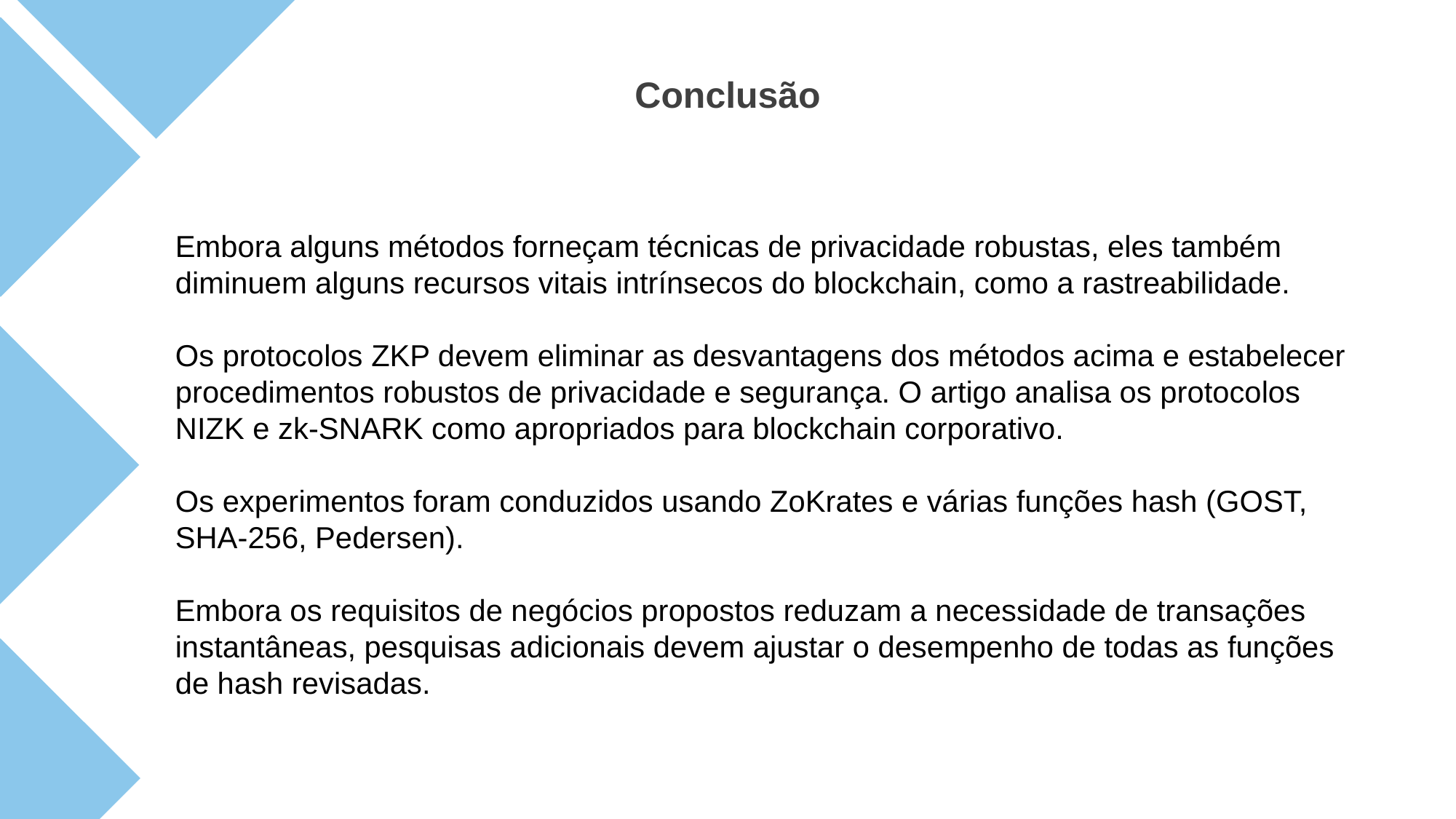

Conclusão

Embora alguns métodos forneçam técnicas de privacidade robustas, eles também diminuem alguns recursos vitais intrínsecos do blockchain, como a rastreabilidade.

Os protocolos ZKP devem eliminar as desvantagens dos métodos acima e estabelecer procedimentos robustos de privacidade e segurança. O artigo analisa os protocolos NIZK e zk-SNARK como apropriados para blockchain corporativo.

Os experimentos foram conduzidos usando ZoKrates e várias funções hash (GOST, SHA-256, Pedersen).

Embora os requisitos de negócios propostos reduzam a necessidade de transações instantâneas, pesquisas adicionais devem ajustar o desempenho de todas as funções de hash revisadas.